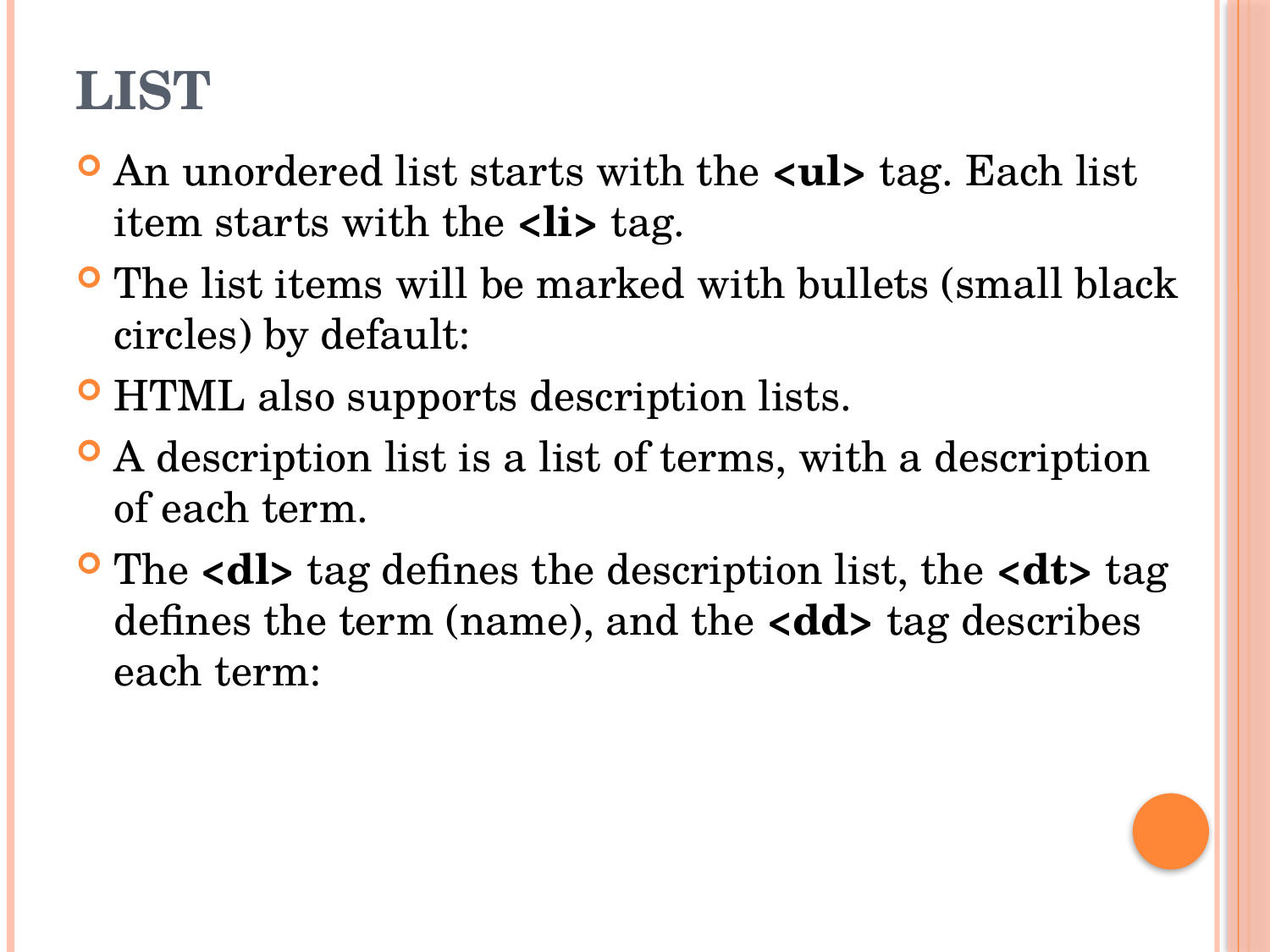

# List
An unordered list starts with the <ul> tag. Each list item starts with the <li> tag.
The list items will be marked with bullets (small black circles) by default:
HTML also supports description lists.
A description list is a list of terms, with a description of each term.
The <dl> tag defines the description list, the <dt> tag defines the term (name), and the <dd> tag describes each term: